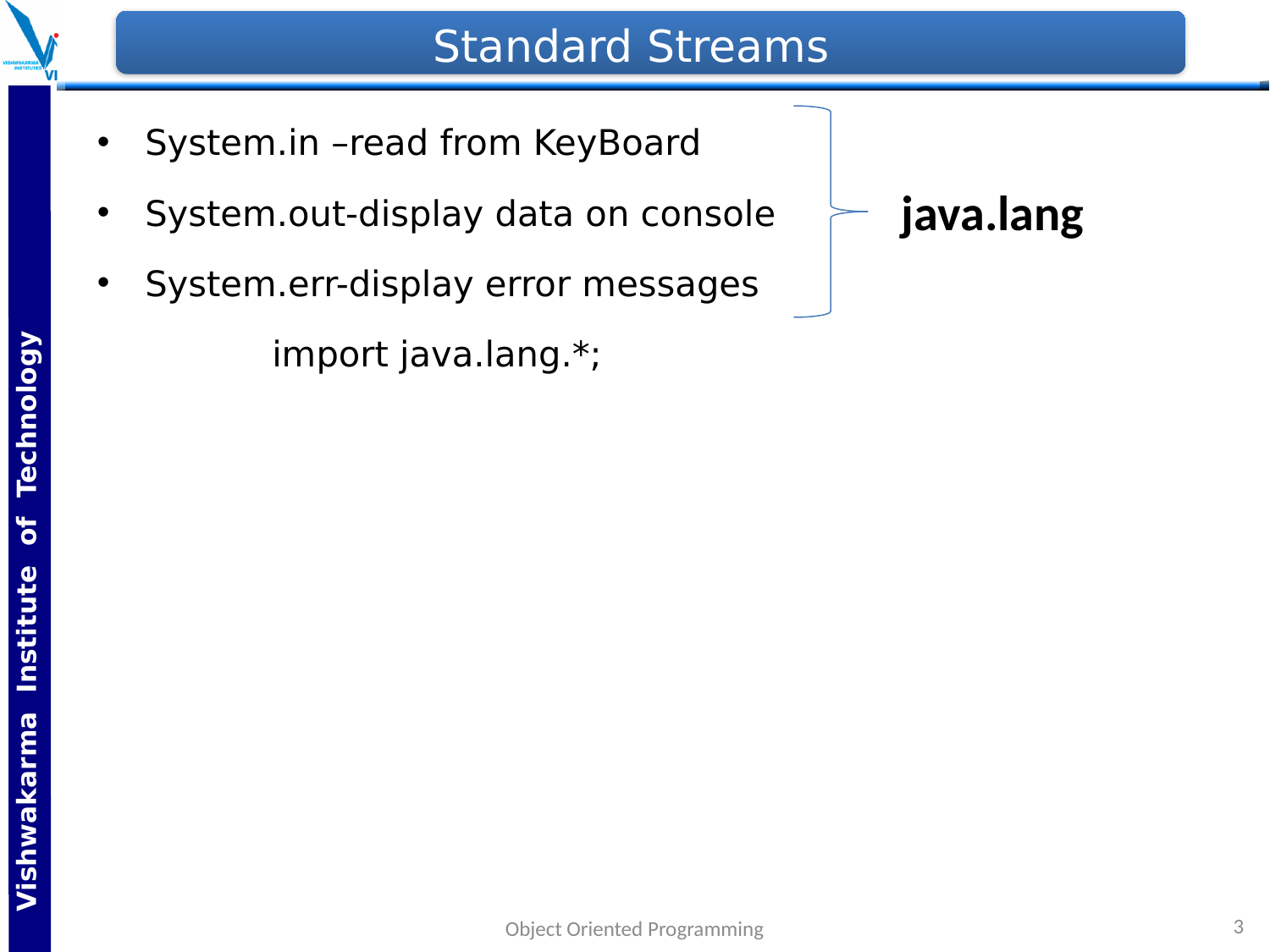

# Standard Streams
System.in –read from KeyBoard
System.out-display data on console
System.err-display error messages
		import java.lang.*;

java.lang
3
Object Oriented Programming